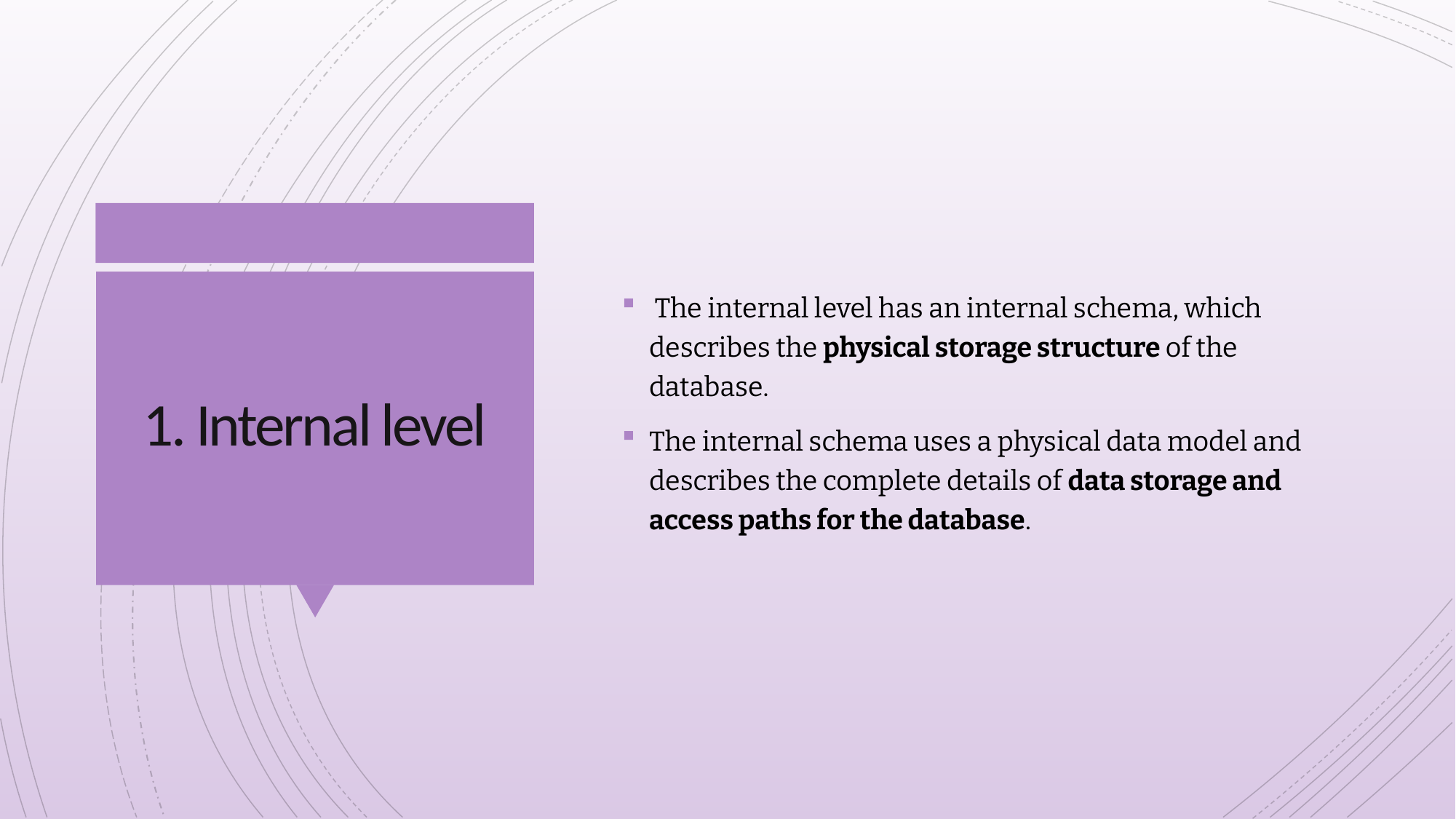

The internal level has an internal schema, which describes the physical storage structure of the database.
The internal schema uses a physical data model and describes the complete details of data storage and access paths for the database.
# 1. Internal level